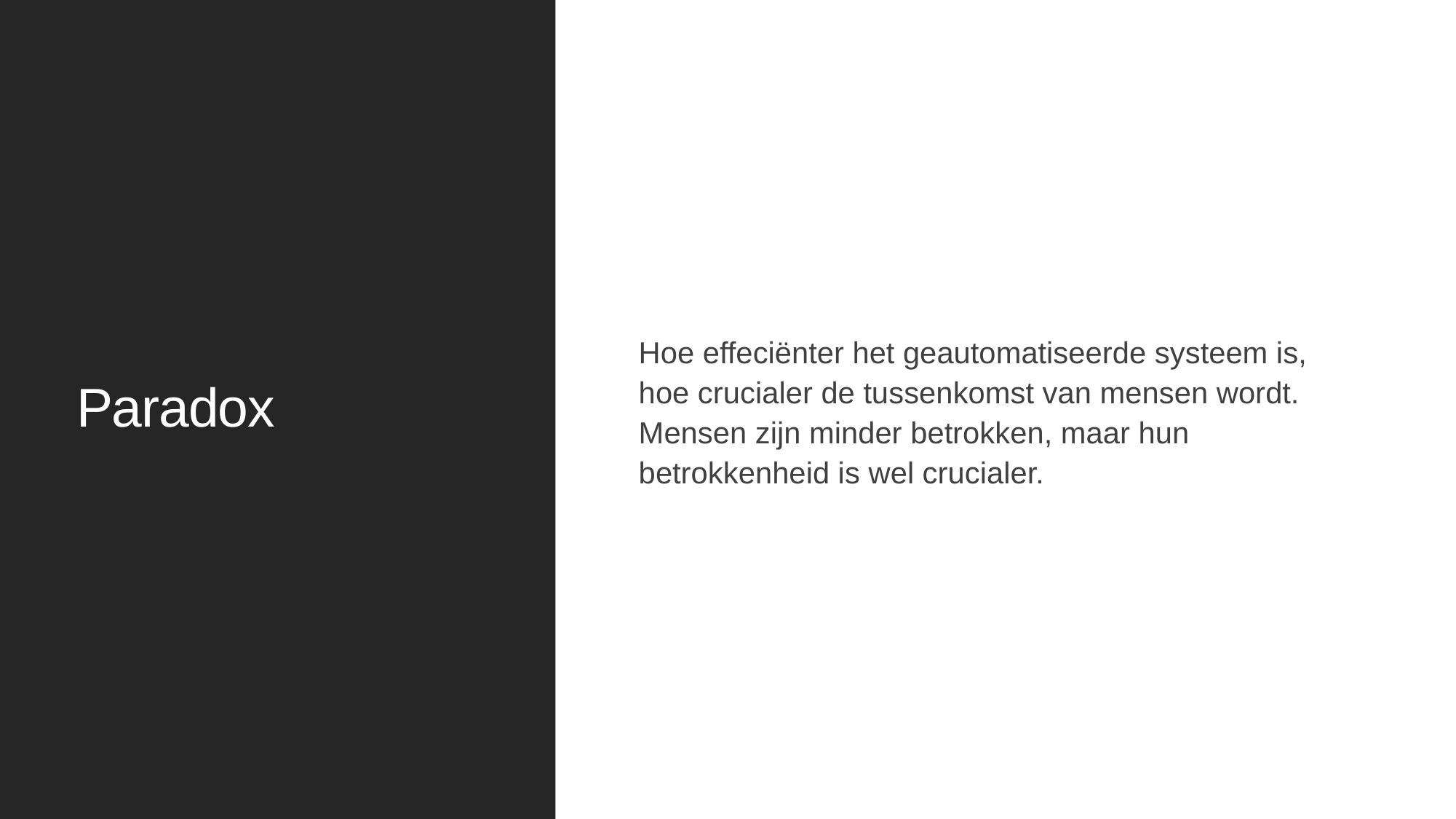

Hoe effeciënter het geautomatiseerde systeem is, hoe crucialer de tussenkomst van mensen wordt. Mensen zijn minder betrokken, maar hun betrokkenheid is wel crucialer.
# Paradox